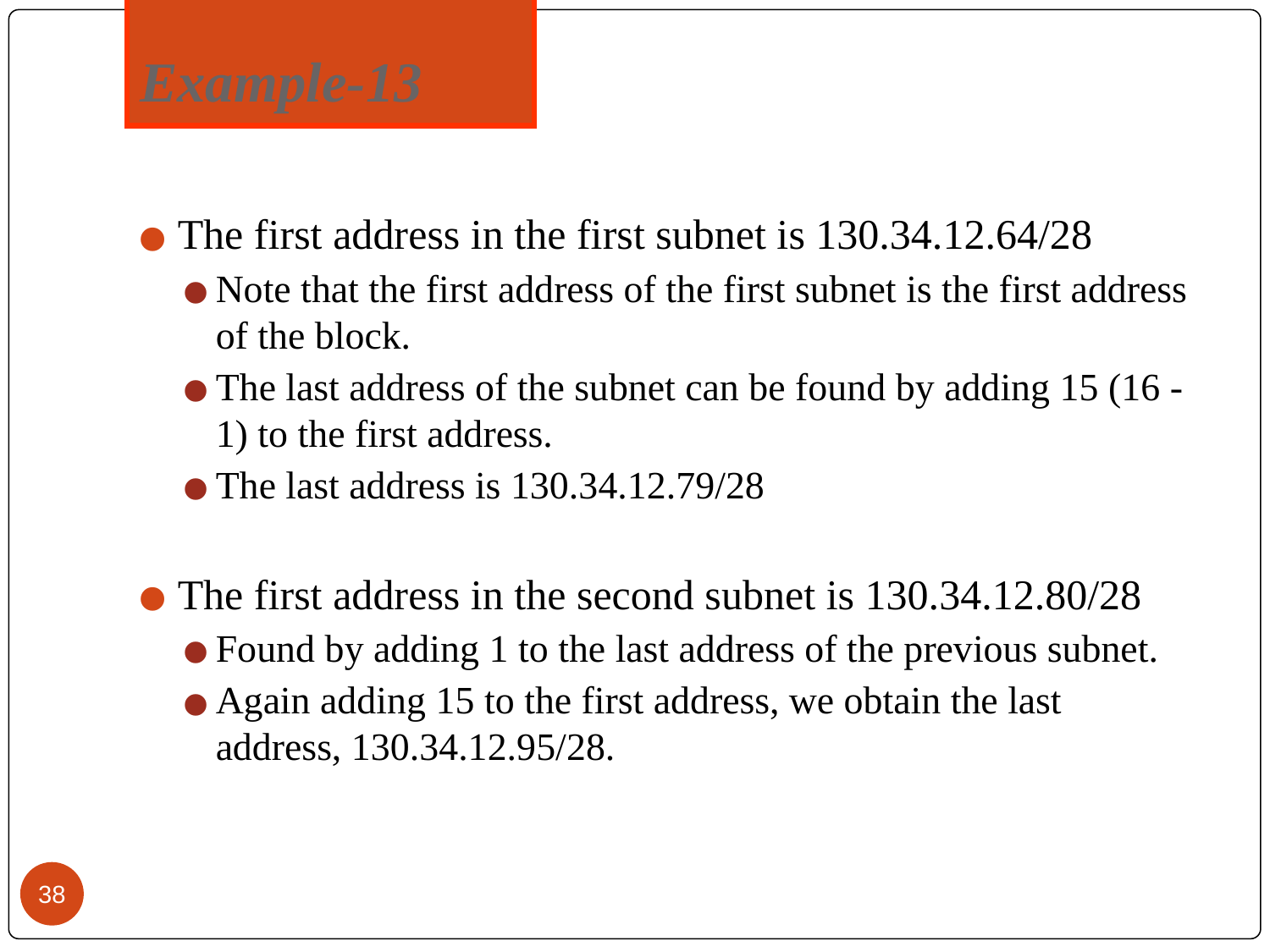

# Example-13
The first address in the first subnet is 130.34.12.64/28
Note that the first address of the first subnet is the first address of the block.
The last address of the subnet can be found by adding 15 (16 -1) to the first address.
The last address is 130.34.12.79/28

The first address in the second subnet is 130.34.12.80/28
Found by adding 1 to the last address of the previous subnet.
Again adding 15 to the first address, we obtain the last address, 130.34.12.95/28.
38